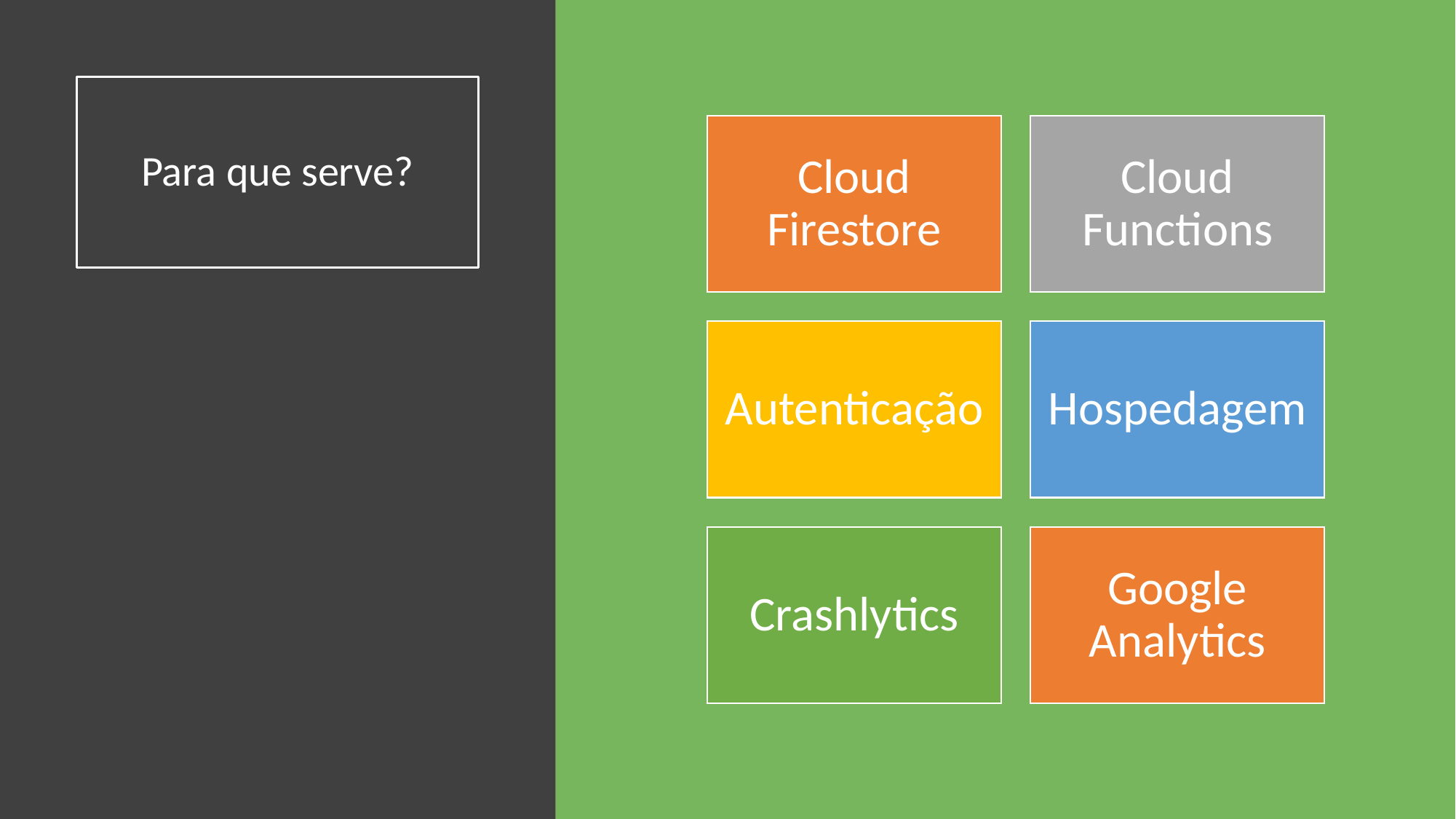

# Para que serve?
Cloud Firestore
Cloud Functions
Autenticação
Hospedagem
Crashlytics
Google Analytics